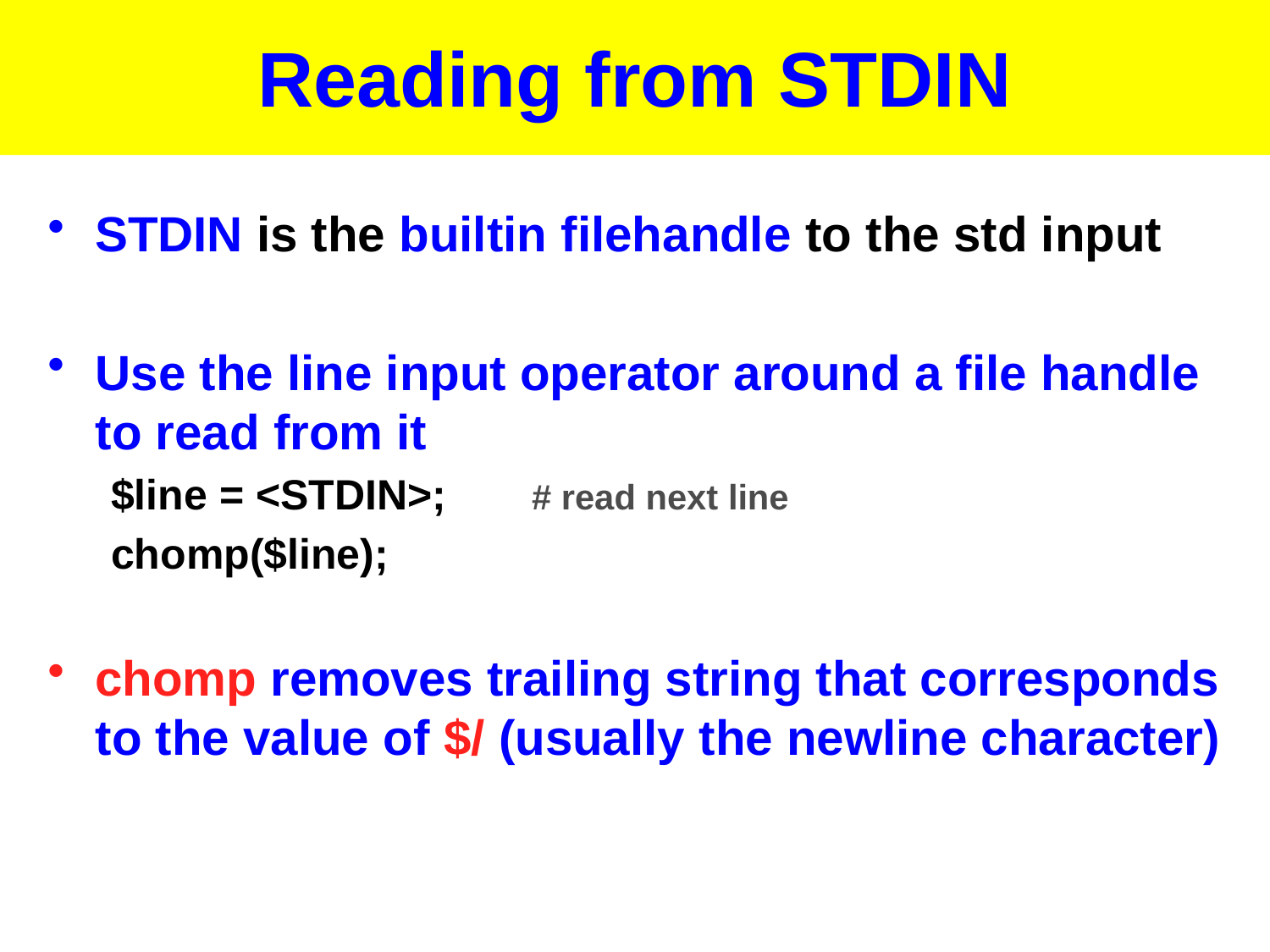

# Reading from STDIN
STDIN is the builtin filehandle to the std input

Use the line input operator around a file handle to read from it
$line = <STDIN>;    	# read next line
chomp($line);

chomp removes trailing string that corresponds to the value of $/ (usually the newline character)